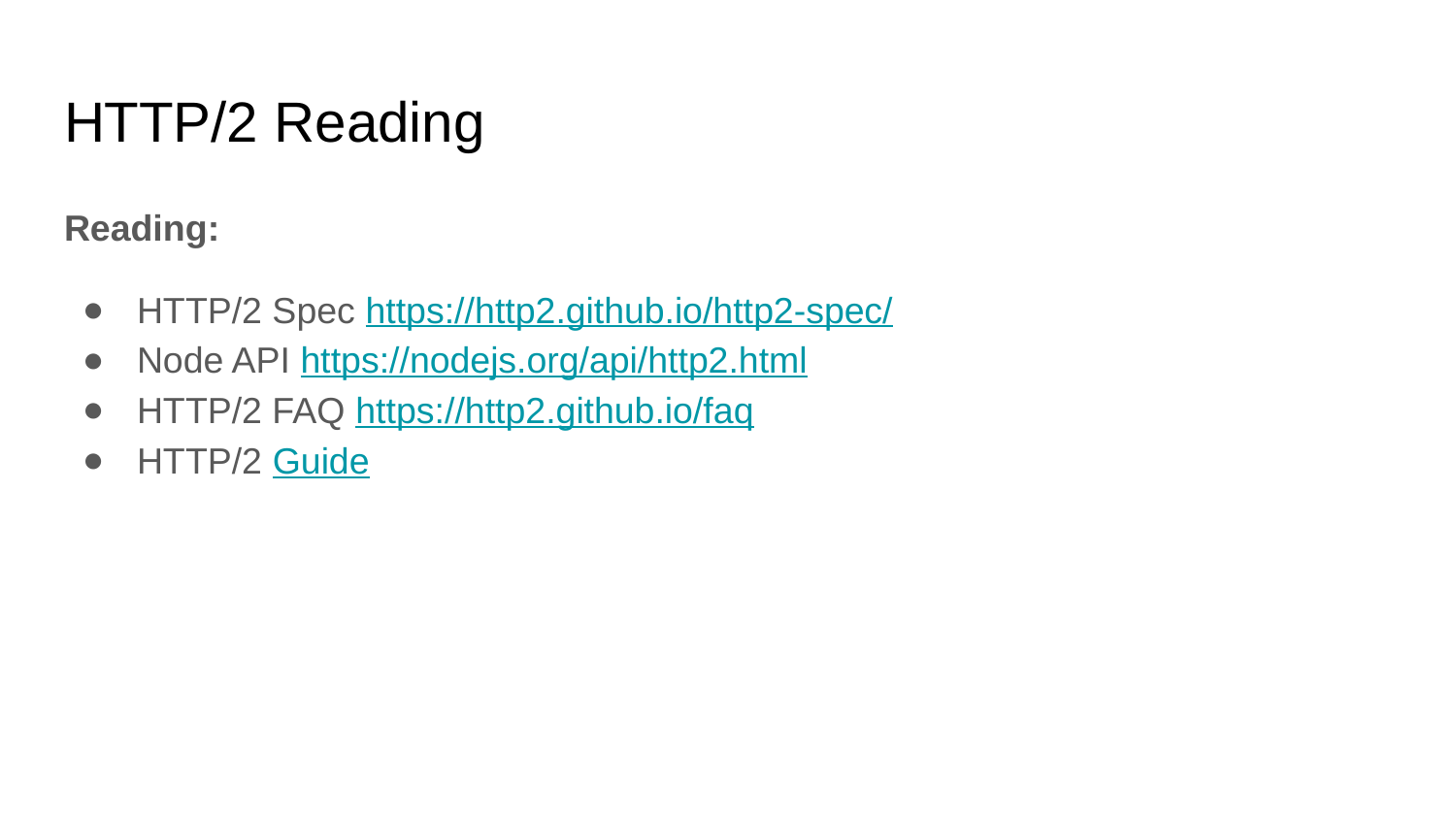

# HTTP/2 Reading
Reading:
HTTP/2 Spec https://http2.github.io/http2-spec/
Node API https://nodejs.org/api/http2.html
HTTP/2 FAQ https://http2.github.io/faq
HTTP/2 Guide